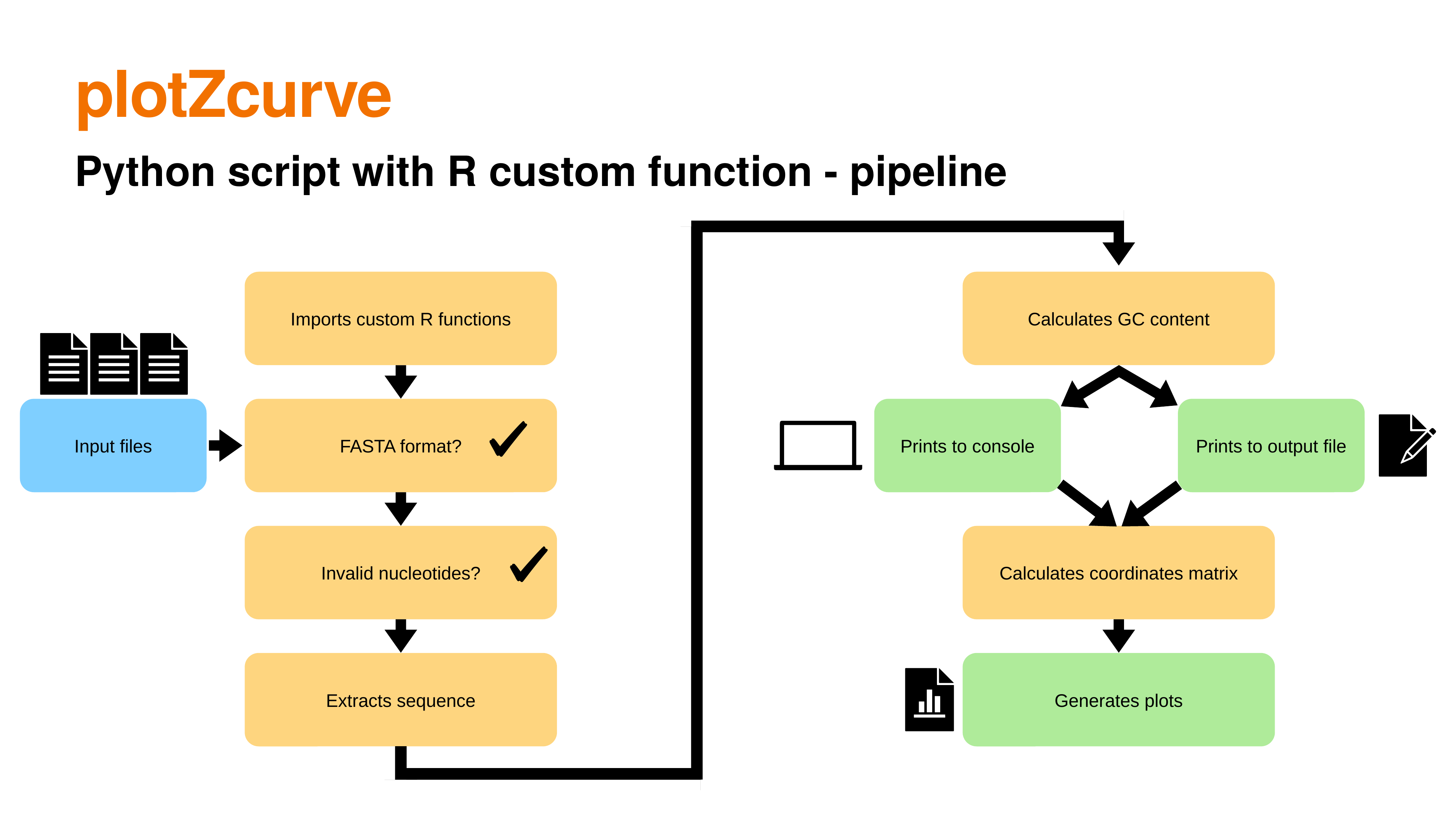

# plotZcurve
Python script with R custom function - pipeline

Imports custom R functions
Calculates GC content

Input files
FASTA format?
Prints to console
Prints to output file

Invalid nucleotides?
Calculates coordinates matrix

Extracts sequence
Generates plots